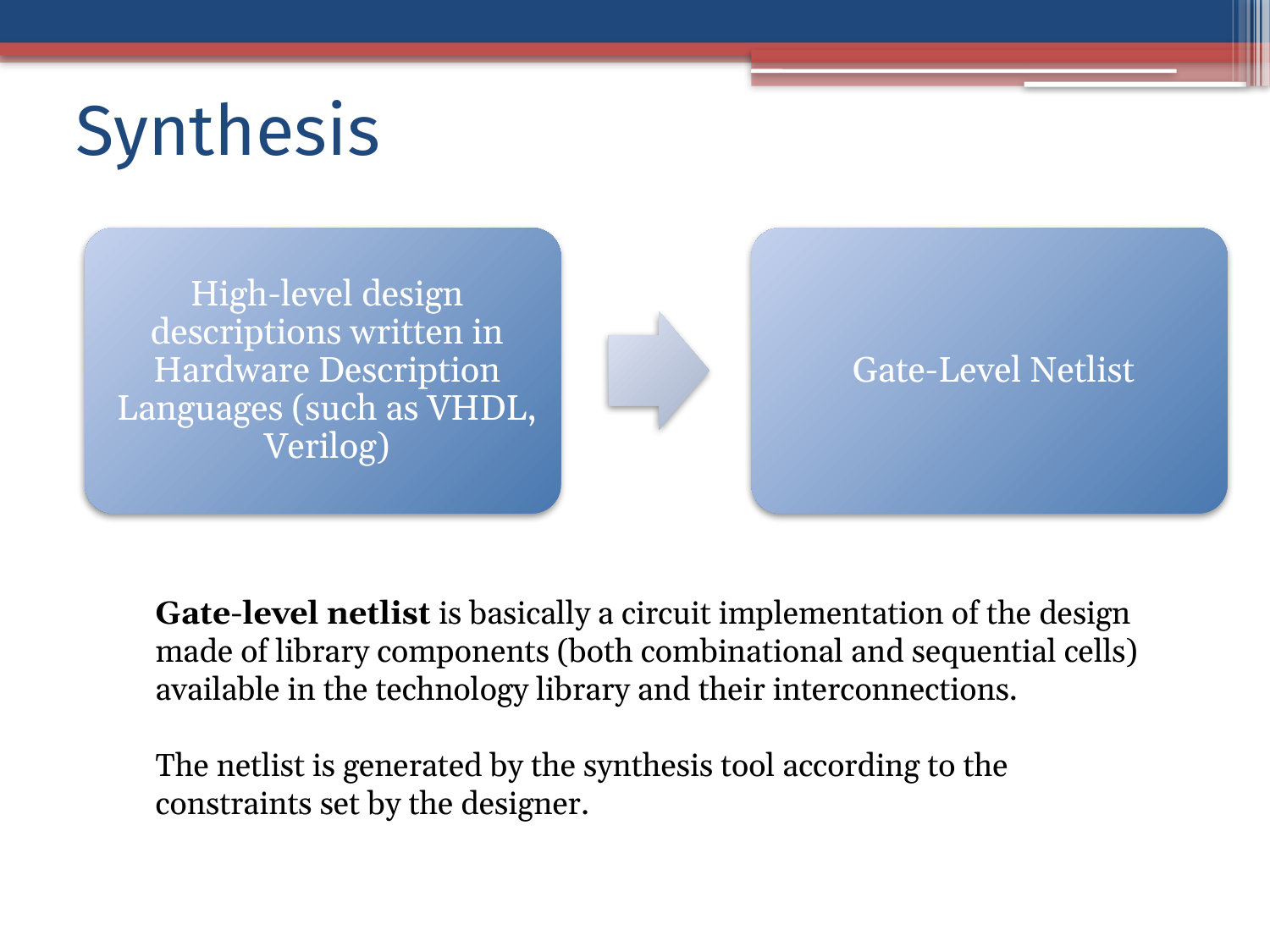

# Synthesis
High-level design descriptions written in Hardware Description Languages (such as VHDL, Verilog)

Gate-Level Netlist
Gate-level netlist is basically a circuit implementation of the design made of library components (both combinational and sequential cells) available in the technology library and their interconnections.

The netlist is generated by the synthesis tool according to the constraints set by the designer.